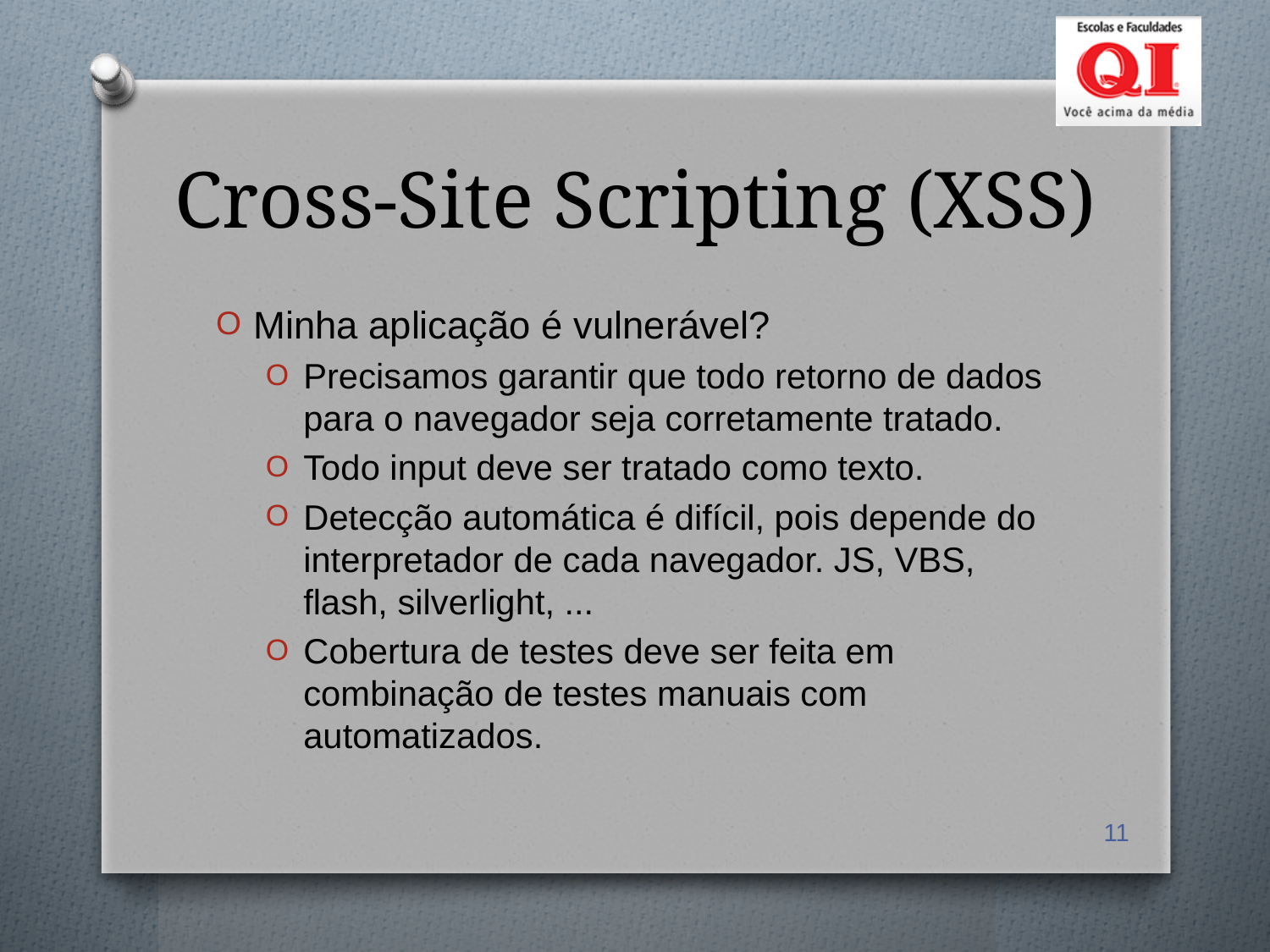

# Cross-Site Scripting (XSS)
Minha aplicação é vulnerável?
Precisamos garantir que todo retorno de dados para o navegador seja corretamente tratado.
Todo input deve ser tratado como texto.
Detecção automática é difícil, pois depende do interpretador de cada navegador. JS, VBS, flash, silverlight, ...
Cobertura de testes deve ser feita em combinação de testes manuais com automatizados.

11